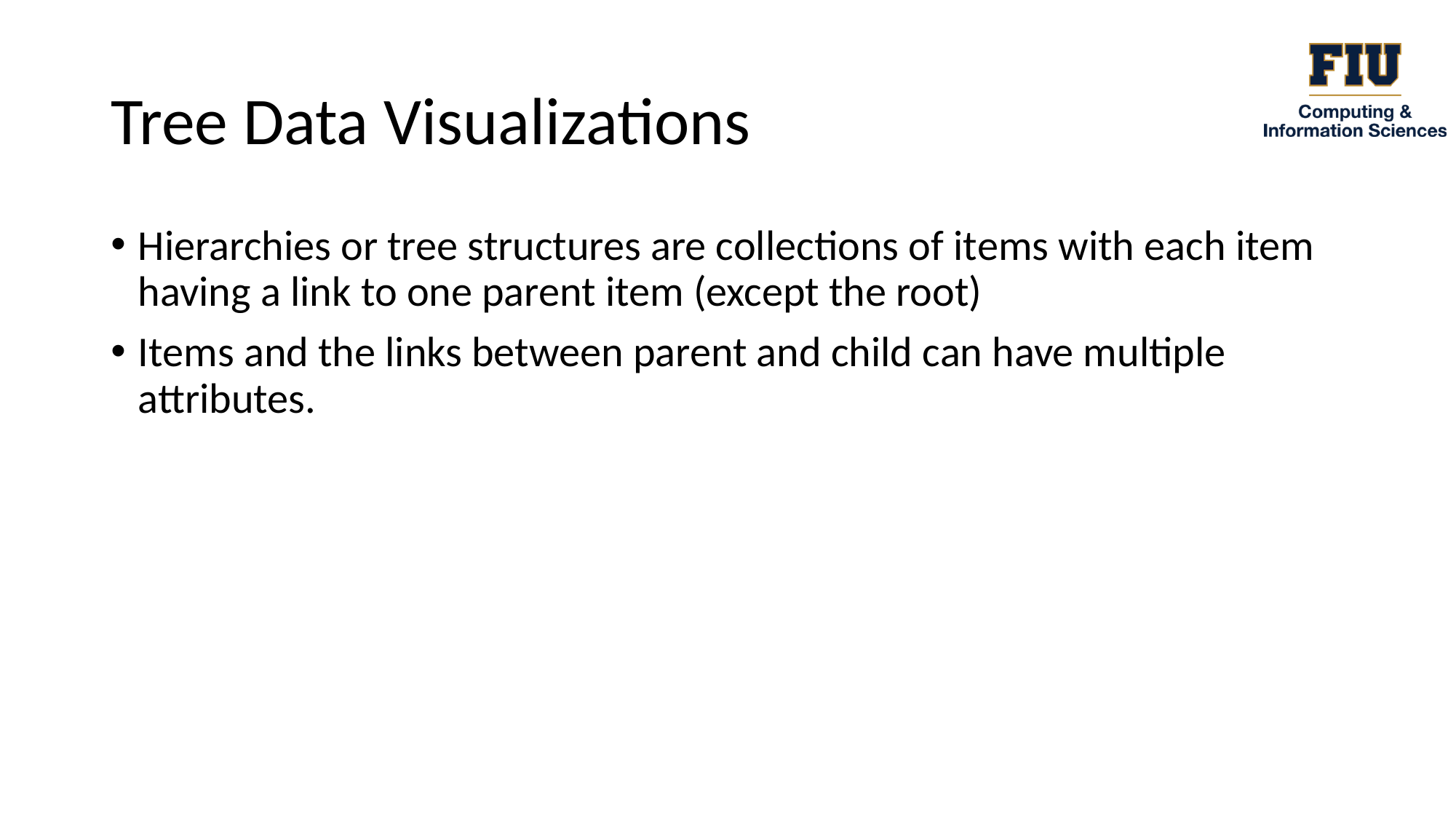

# Tree Data Visualizations
Hierarchies or tree structures are collections of items with each item having a link to one parent item (except the root)
Items and the links between parent and child can have multiple attributes.